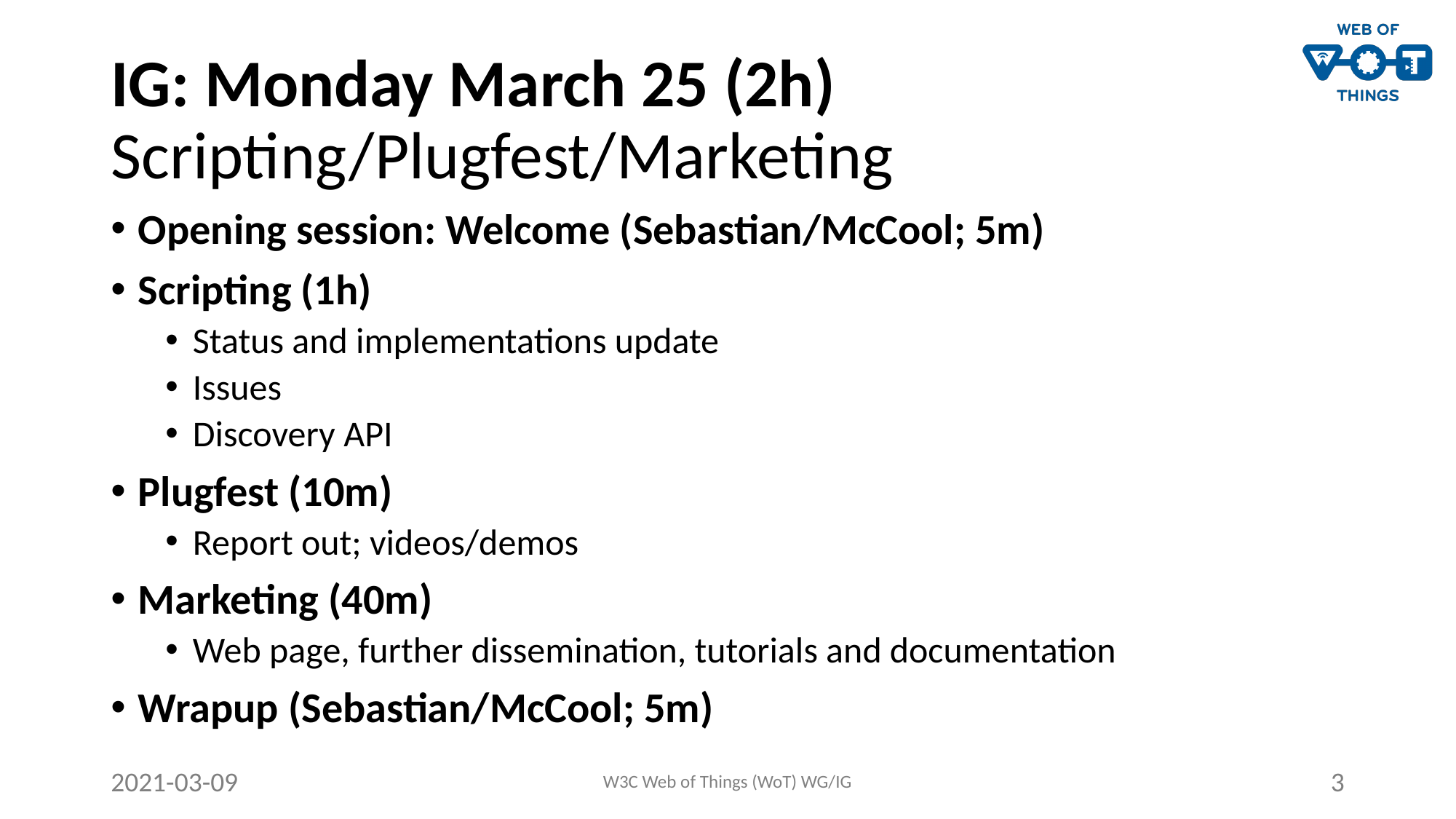

# IG: Monday March 25 (2h) Scripting/Plugfest/Marketing
Opening session: Welcome (Sebastian/McCool; 5m)
Scripting (1h)
Status and implementations update
Issues
Discovery API
Plugfest (10m)
Report out; videos/demos
Marketing (40m)
Web page, further dissemination, tutorials and documentation
Wrapup (Sebastian/McCool; 5m)

2021-03-09
W3C Web of Things (WoT) WG/IG
3